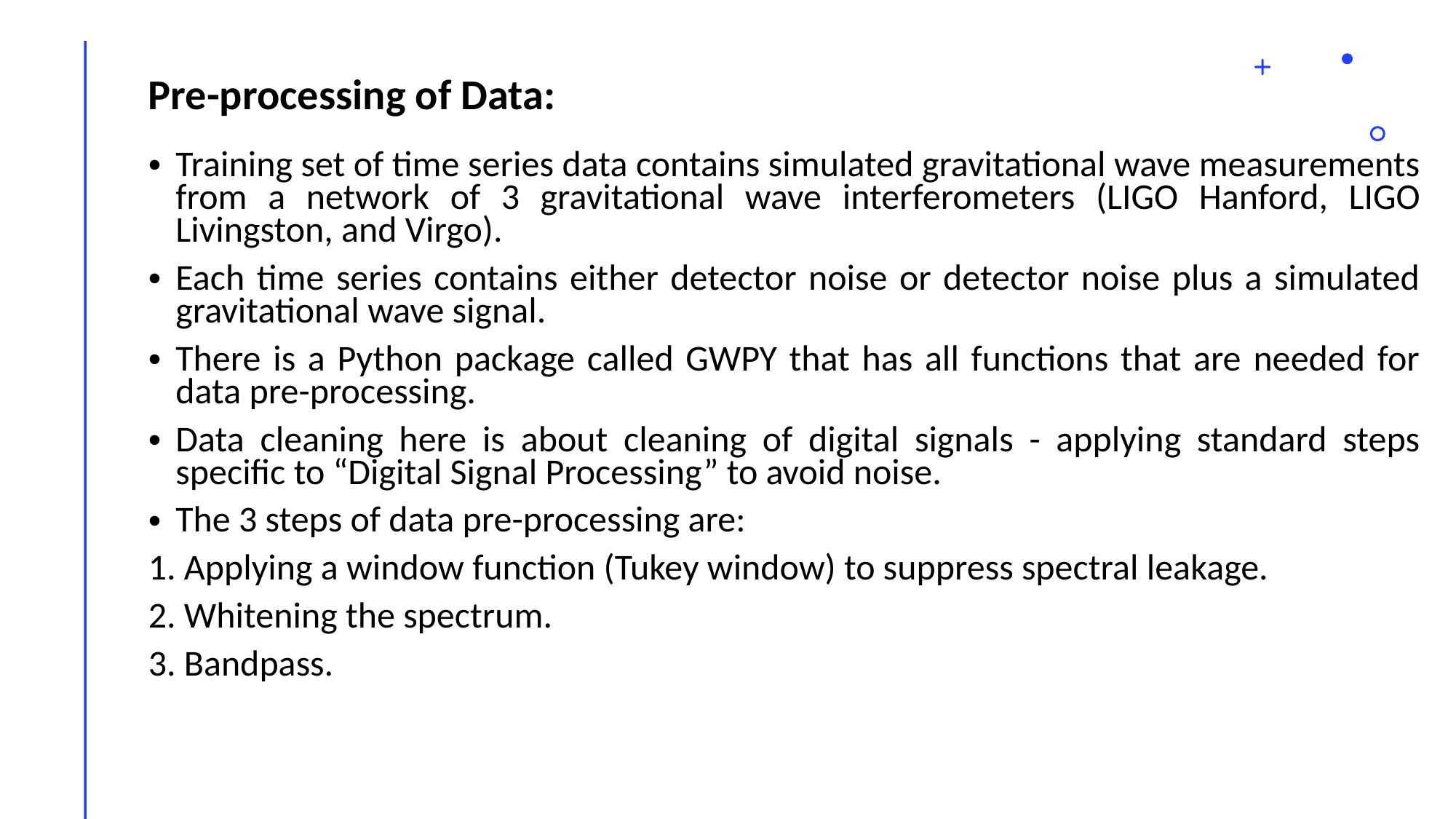

Pre-processing of Data:
Training set of time series data contains simulated gravitational wave measurements from a network of 3 gravitational wave interferometers (LIGO Hanford, LIGO Livingston, and Virgo).
Each time series contains either detector noise or detector noise plus a simulated gravitational wave signal.
There is a Python package called GWPY that has all functions that are needed for data pre-processing.
Data cleaning here is about cleaning of digital signals - applying standard steps specific to “Digital Signal Processing” to avoid noise.
The 3 steps of data pre-processing are:
 Applying a window function (Tukey window) to suppress spectral leakage.
 Whitening the spectrum.
 Bandpass.